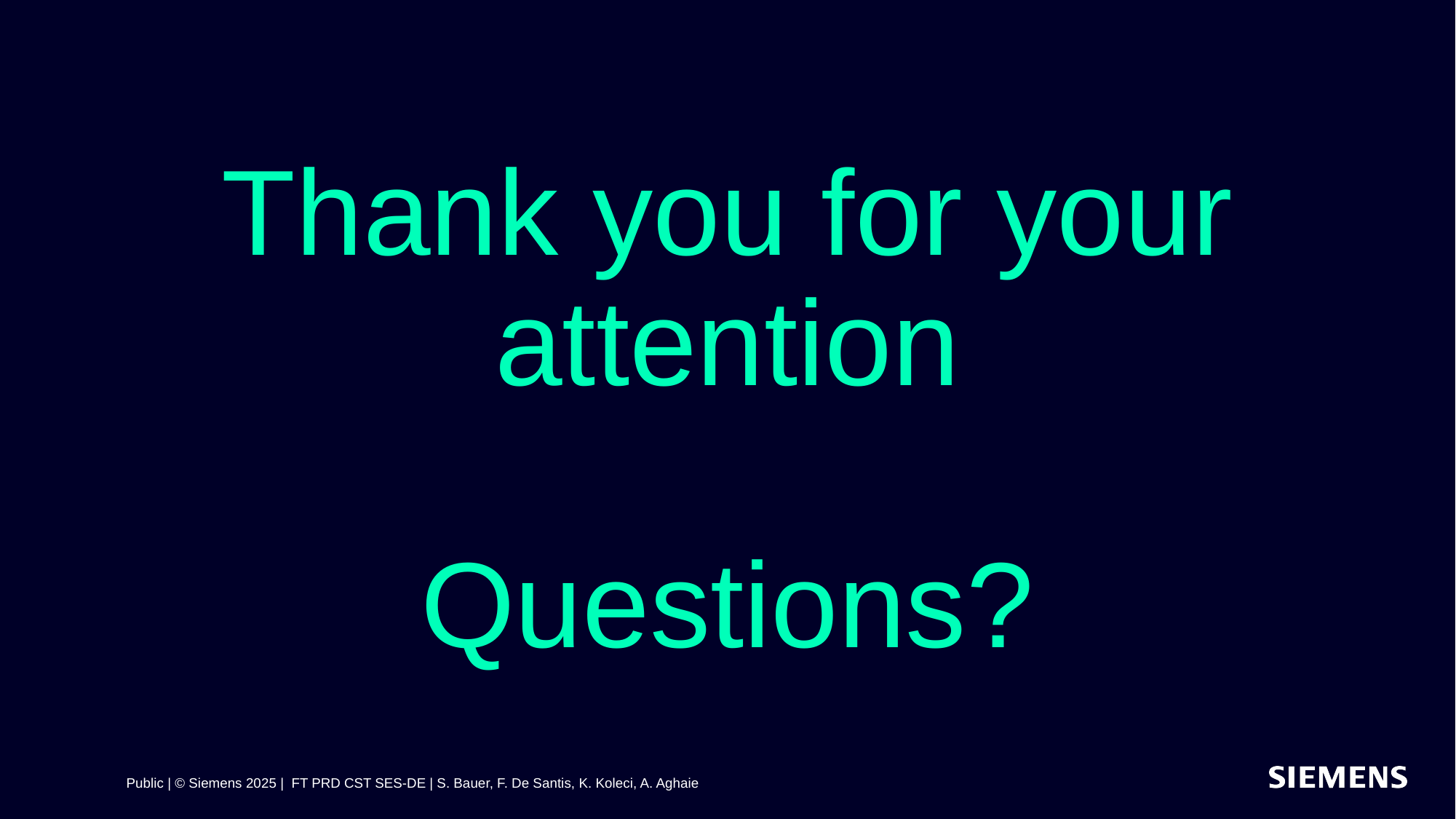

# Thank you for your attention Questions?
Public | © Siemens 2025 |  FT PRD CST SES-DE | S. Bauer, F. De Santis, K. Koleci, A. Aghaie